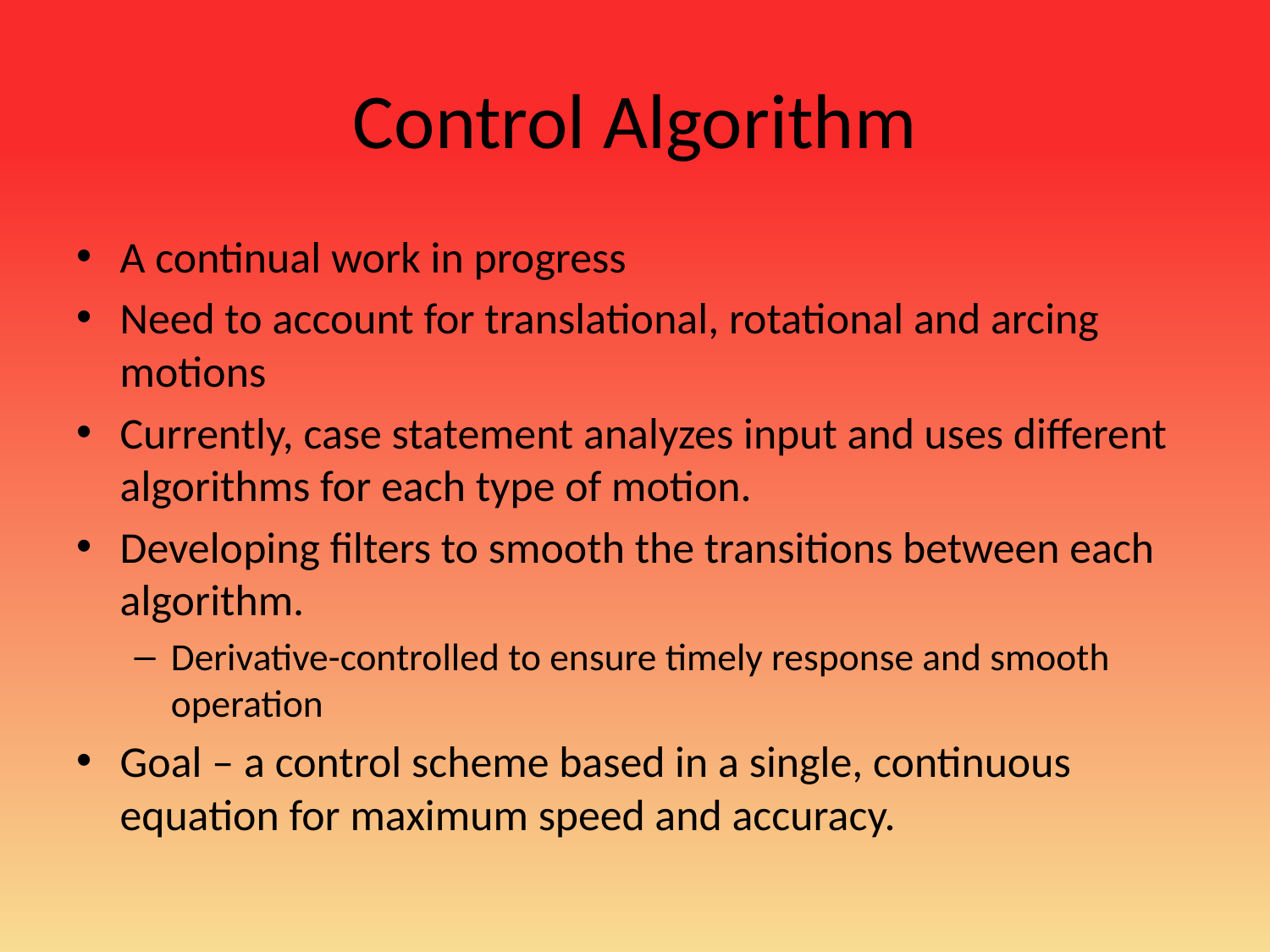

# Control Algorithm
A continual work in progress
Need to account for translational, rotational and arcing motions
Currently, case statement analyzes input and uses different algorithms for each type of motion.
Developing filters to smooth the transitions between each algorithm.
Derivative-controlled to ensure timely response and smooth operation
Goal – a control scheme based in a single, continuous equation for maximum speed and accuracy.